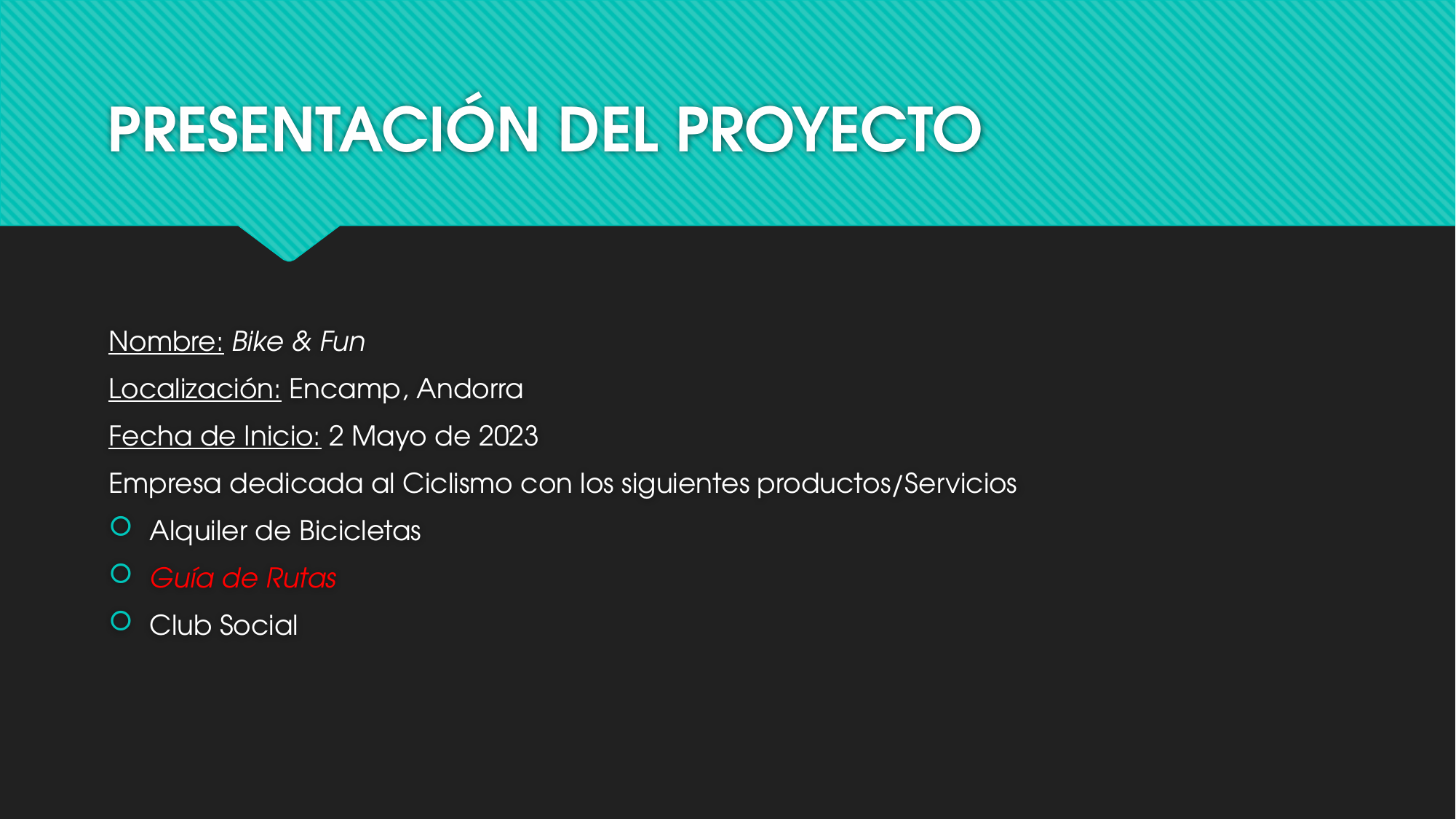

# PRESENTACIÓN DEL PROYECTO
Nombre: Bike & Fun
Localización: Encamp, Andorra
Fecha de Inicio: 2 Mayo de 2023
Empresa dedicada al Ciclismo con los siguientes productos/Servicios
Alquiler de Bicicletas
Guía de Rutas
Club Social